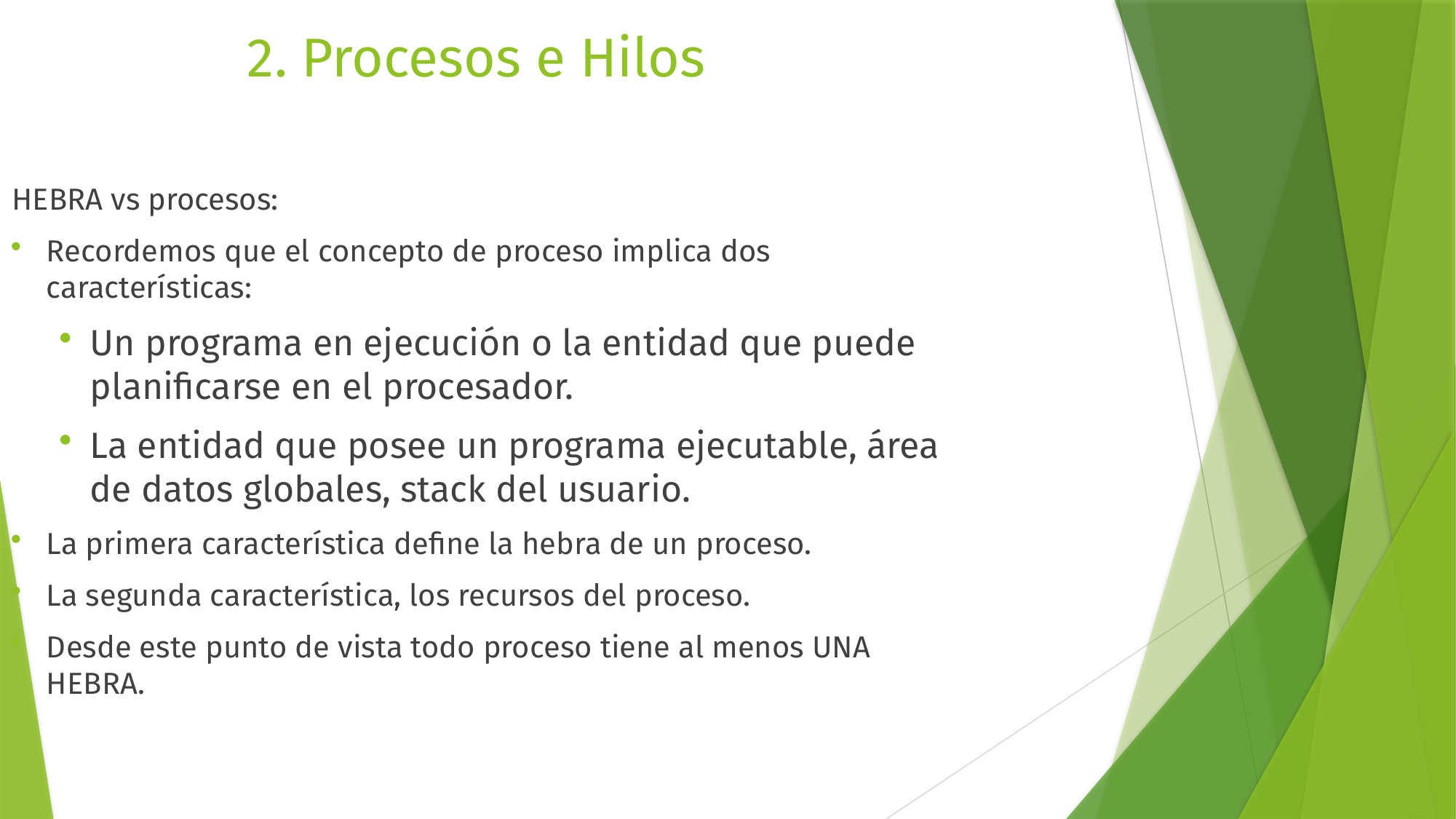

# 2. Procesos e Hilos
HEBRA vs procesos:
Recordemos que el concepto de proceso implica dos características:
Un programa en ejecución o la entidad que puede planificarse en el procesador.
La entidad que posee un programa ejecutable, área de datos globales, stack del usuario.
La primera característica define la hebra de un proceso.
La segunda característica, los recursos del proceso.
Desde este punto de vista todo proceso tiene al menos UNA HEBRA.